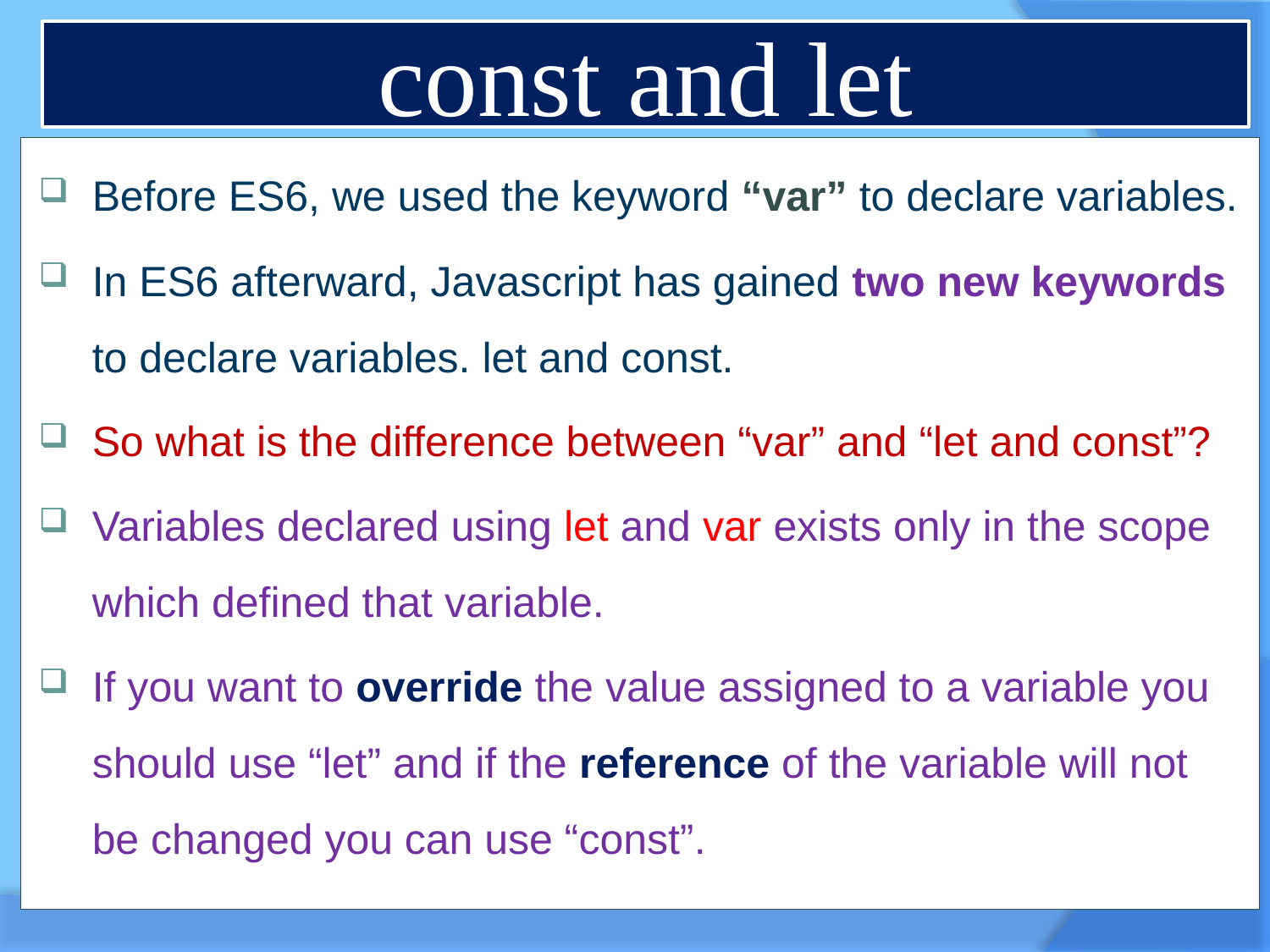

# const and let
Before ES6, we used the keyword “var” to declare variables.
In ES6 afterward, Javascript has gained two new keywords to declare variables. let and const.
So what is the difference between “var” and “let and const”?
Variables declared using let and var exists only in the scope which defined that variable.
If you want to override the value assigned to a variable you should use “let” and if the reference of the variable will not be changed you can use “const”.